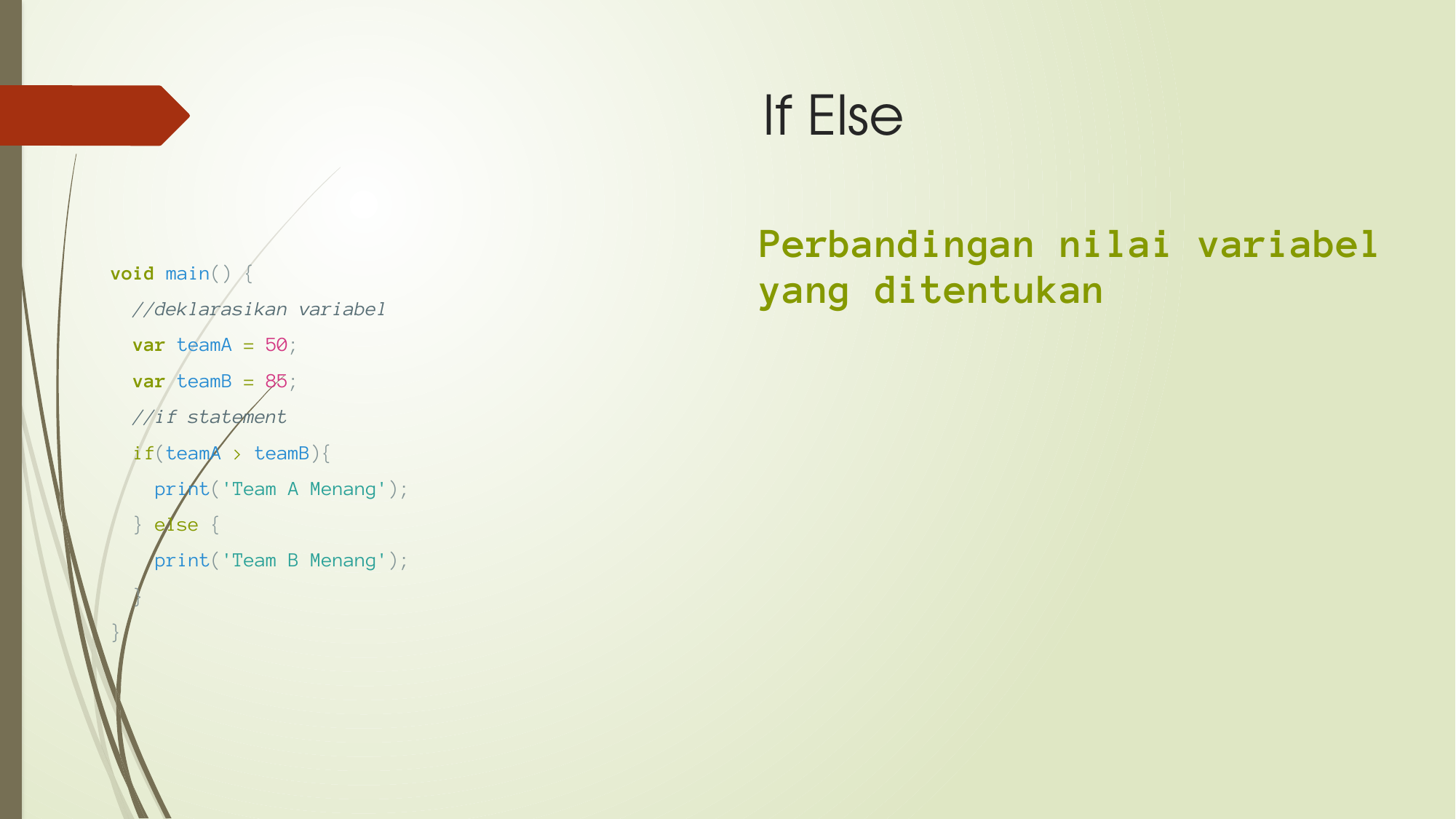

# If Else
Perbandingan nilai variabel yang ditentukan

void main() {
  //deklarasikan variabel
  var teamA = 50;
  var teamB = 85;
  //if statement
  if(teamA > teamB){
    print('Team A Menang');
  } else {
    print('Team B Menang');
  }
}